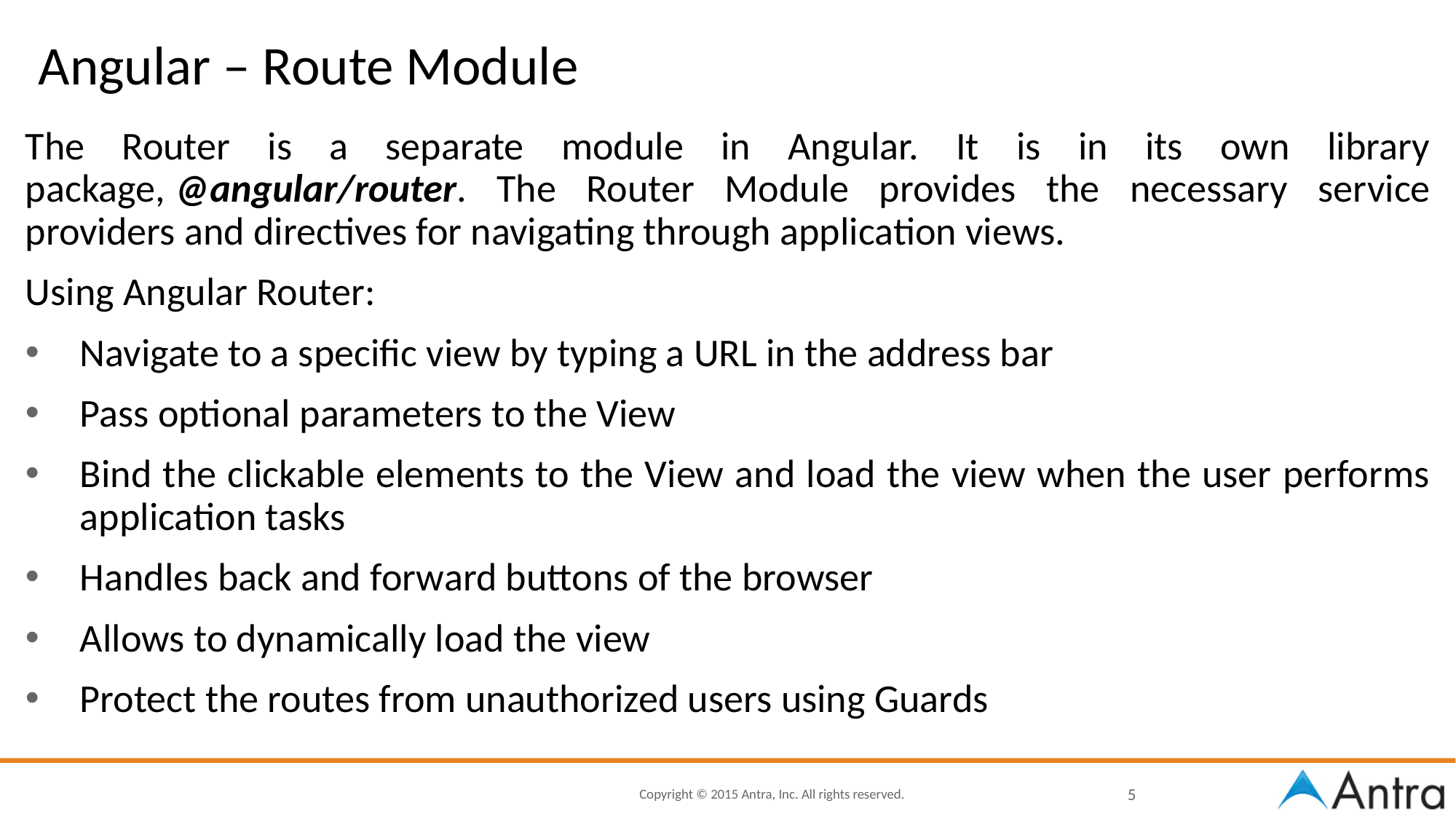

# Angular – Route Module
The Router is a separate module in Angular. It is in its own library package, @angular/router. The Router Module provides the necessary service providers and directives for navigating through application views.
Using Angular Router:
Navigate to a specific view by typing a URL in the address bar
Pass optional parameters to the View
Bind the clickable elements to the View and load the view when the user performs application tasks
Handles back and forward buttons of the browser
Allows to dynamically load the view
Protect the routes from unauthorized users using Guards

5